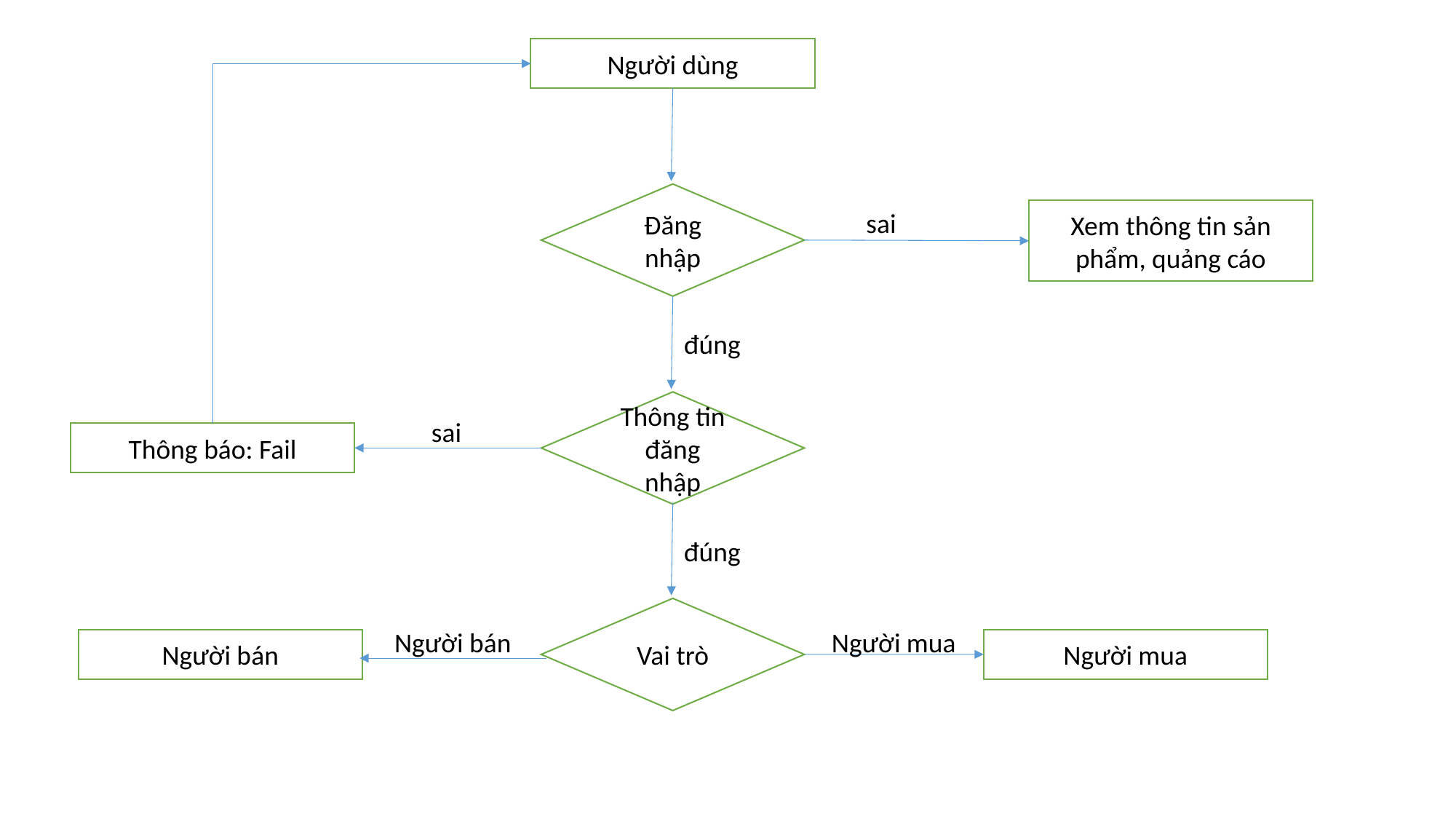

Người dùng
Đăng nhập
sai
Xem thông tin sản phẩm, quảng cáo
đúng
Thông tin đăng nhập
sai
Thông báo: Fail
đúng
Vai trò
Người bán
Người mua
Người mua
Người bán